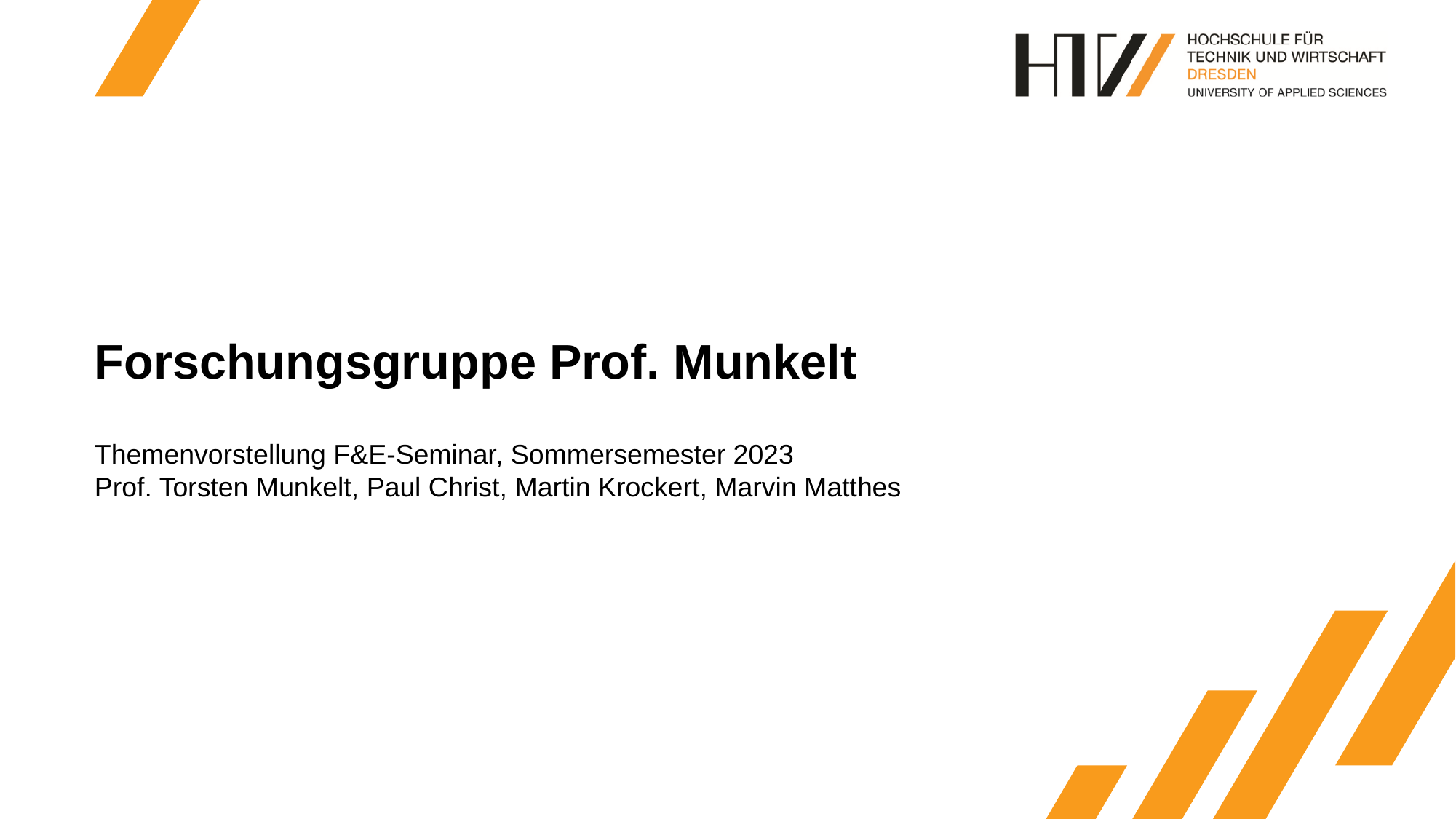

# Forschungsgruppe Prof. Munkelt
Themenvorstellung F&E-Seminar, Sommersemester 2023
Prof. Torsten Munkelt, Paul Christ, Martin Krockert, Marvin Matthes